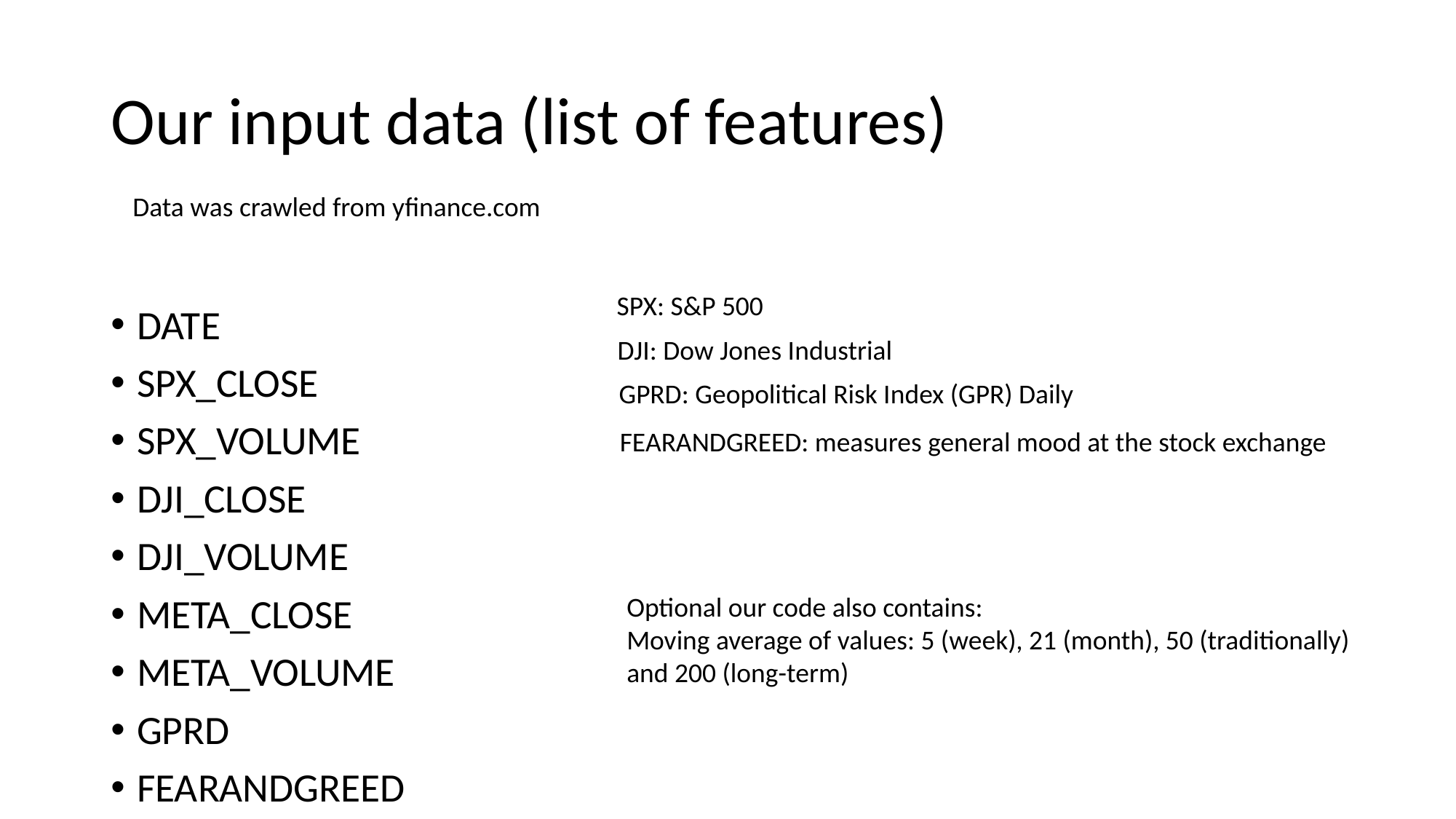

# Our input data (list of features)
Data was crawled from yfinance.com
SPX: S&P 500
DATE
SPX_CLOSE
SPX_VOLUME
DJI_CLOSE
DJI_VOLUME
META_CLOSE
META_VOLUME
GPRD
FEARANDGREED
DJI: Dow Jones Industrial
GPRD: Geopolitical Risk Index (GPR) Daily

FEARANDGREED: measures general mood at the stock exchange
Optional our code also contains:
Moving average of values: 5 (week), 21 (month), 50 (traditionally) and 200 (long-term)